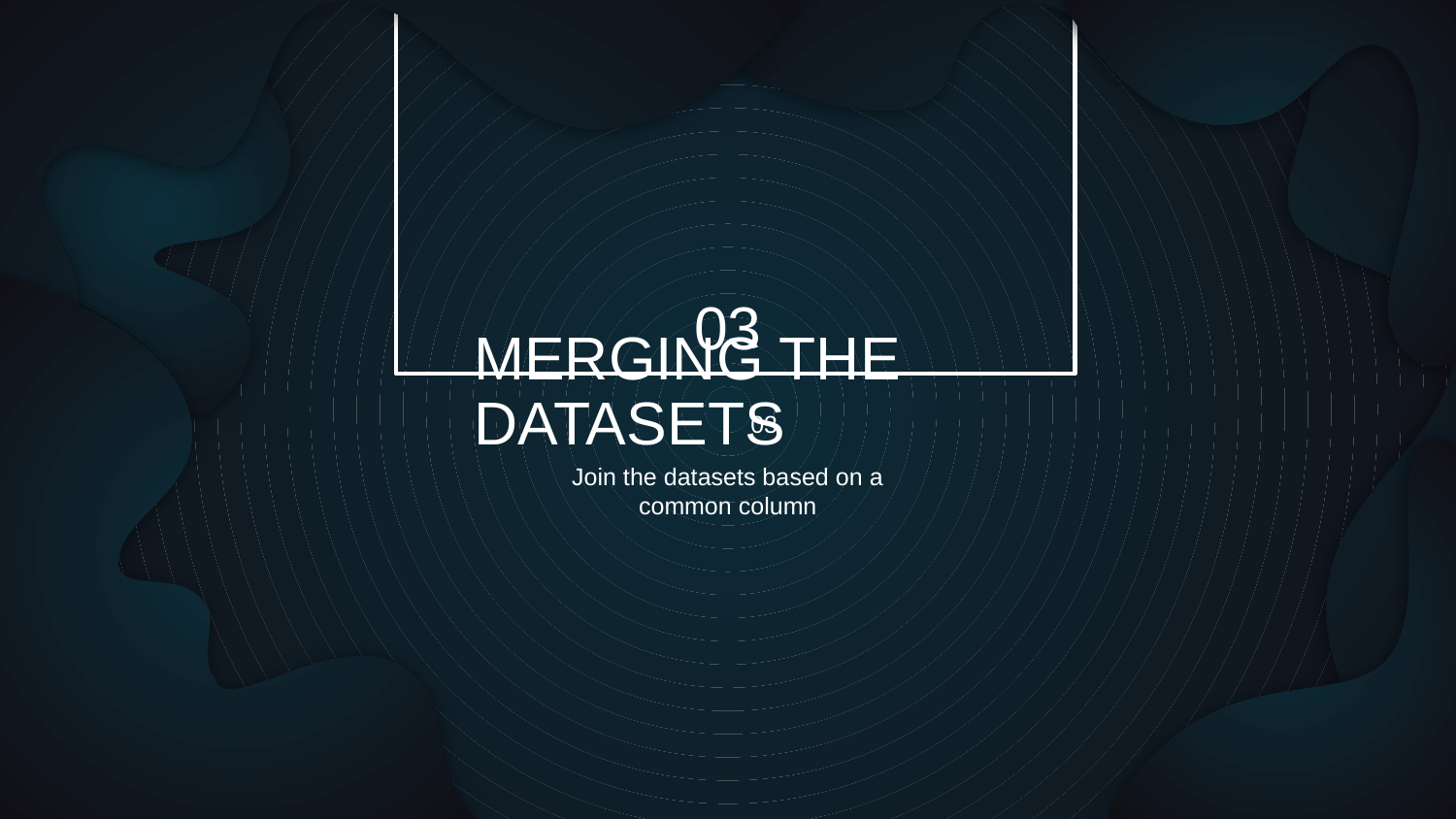

03
# MERGING THE DATASETS
03
Join the datasets based on a common column